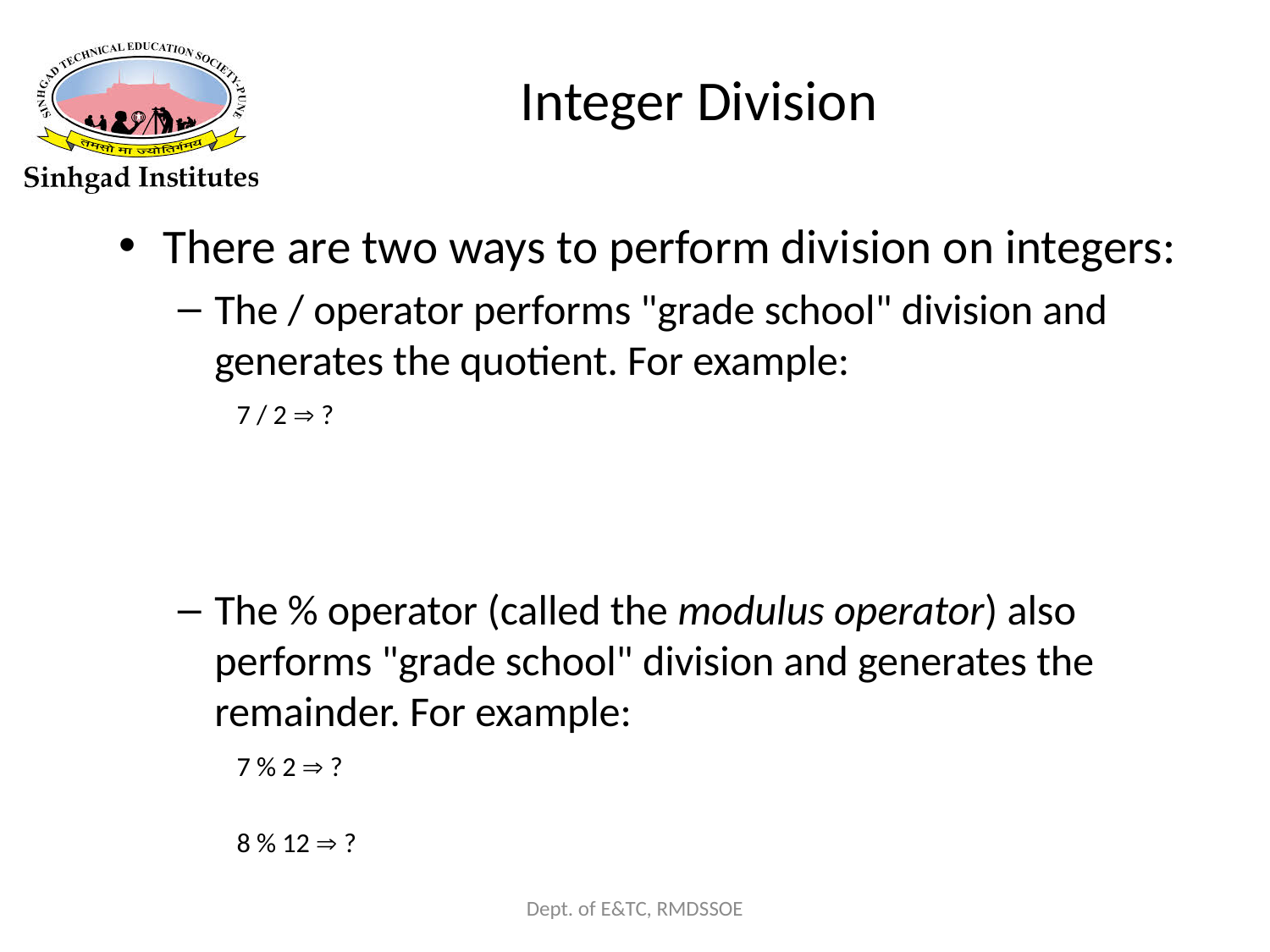

# Integer Division
There are two ways to perform division on integers:
The / operator performs "grade school" division and generates the quotient. For example:
7 / 2 ⇒ ?

The % operator (called the modulus operator) also performs "grade school" division and generates the remainder. For example:
7 % 2 ⇒ ?

8 % 12 ⇒ ?

Dept. of E&TC, RMDSSOE